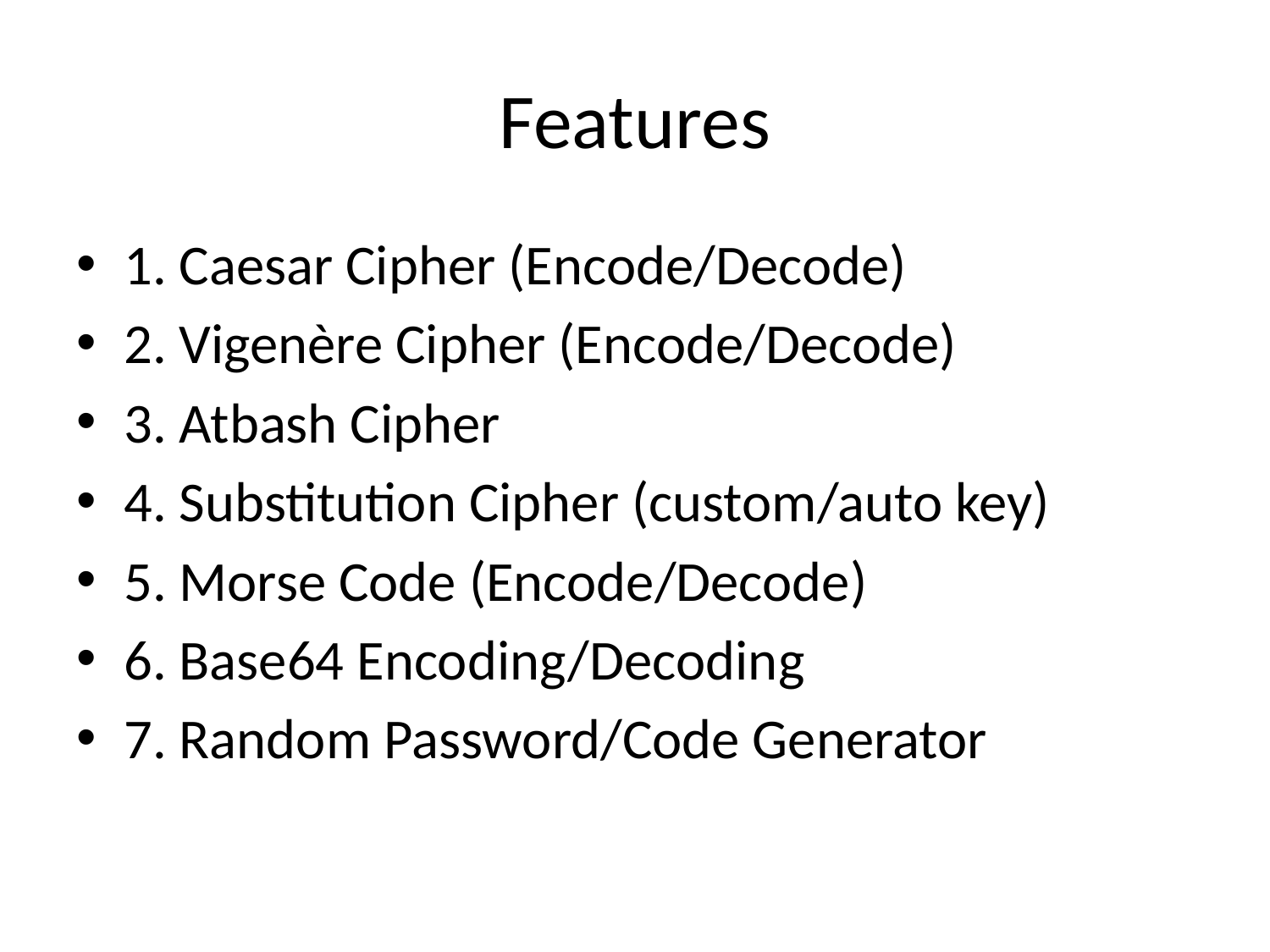

# Features
1. Caesar Cipher (Encode/Decode)
2. Vigenère Cipher (Encode/Decode)
3. Atbash Cipher
4. Substitution Cipher (custom/auto key)
5. Morse Code (Encode/Decode)
6. Base64 Encoding/Decoding
7. Random Password/Code Generator